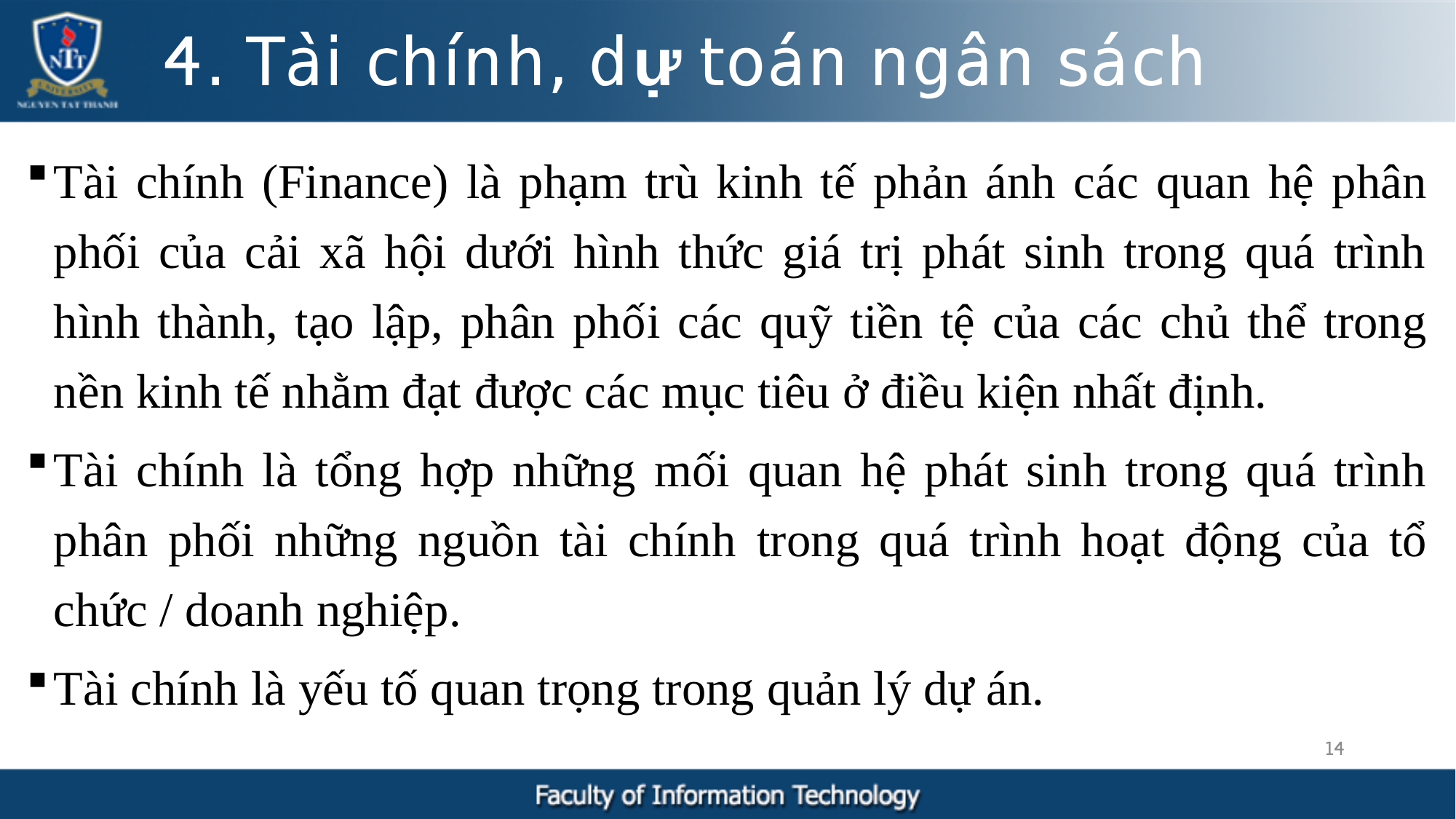

4. Tài chính, dự toán ngân sách
Tài chính (Finance) là phạm trù kinh tế phản ánh các quan hệ phân phối của cải xã hội dưới hình thức giá trị phát sinh trong quá trình hình thành, tạo lập, phân phối các quỹ tiền tệ của các chủ thể trong nền kinh tế nhằm đạt được các mục tiêu ở điều kiện nhất định.
Tài chính là tổng hợp những mối quan hệ phát sinh trong quá trình phân phối những nguồn tài chính trong quá trình hoạt động của tổ chức / doanh nghiệp.
Tài chính là yếu tố quan trọng trong quản lý dự án.
14